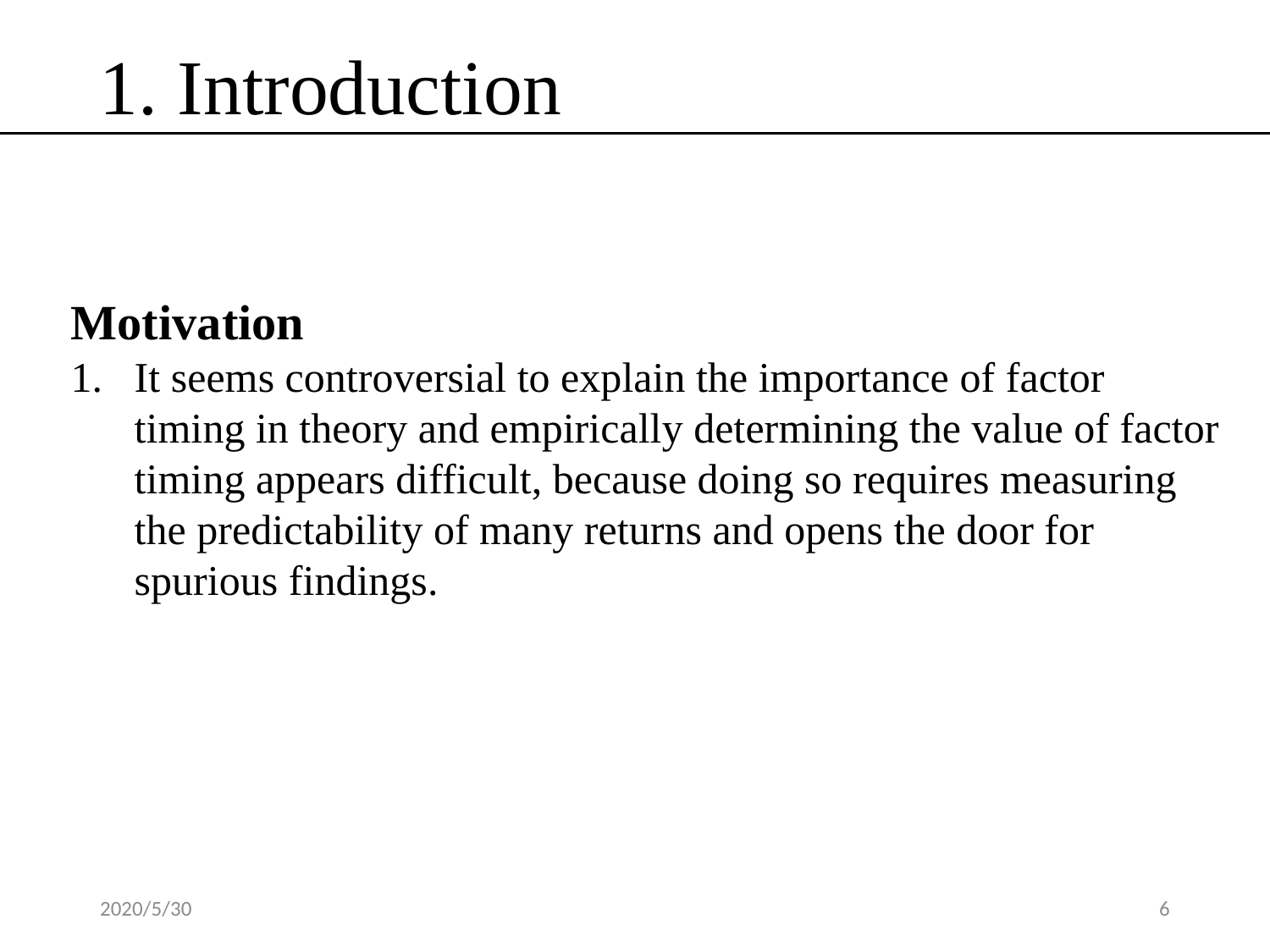

1. Introduction
Motivation
It seems controversial to explain the importance of factor timing in theory and empirically determining the value of factor timing appears difficult, because doing so requires measuring the predictability of many returns and opens the door for spurious findings.
2020/5/30
6